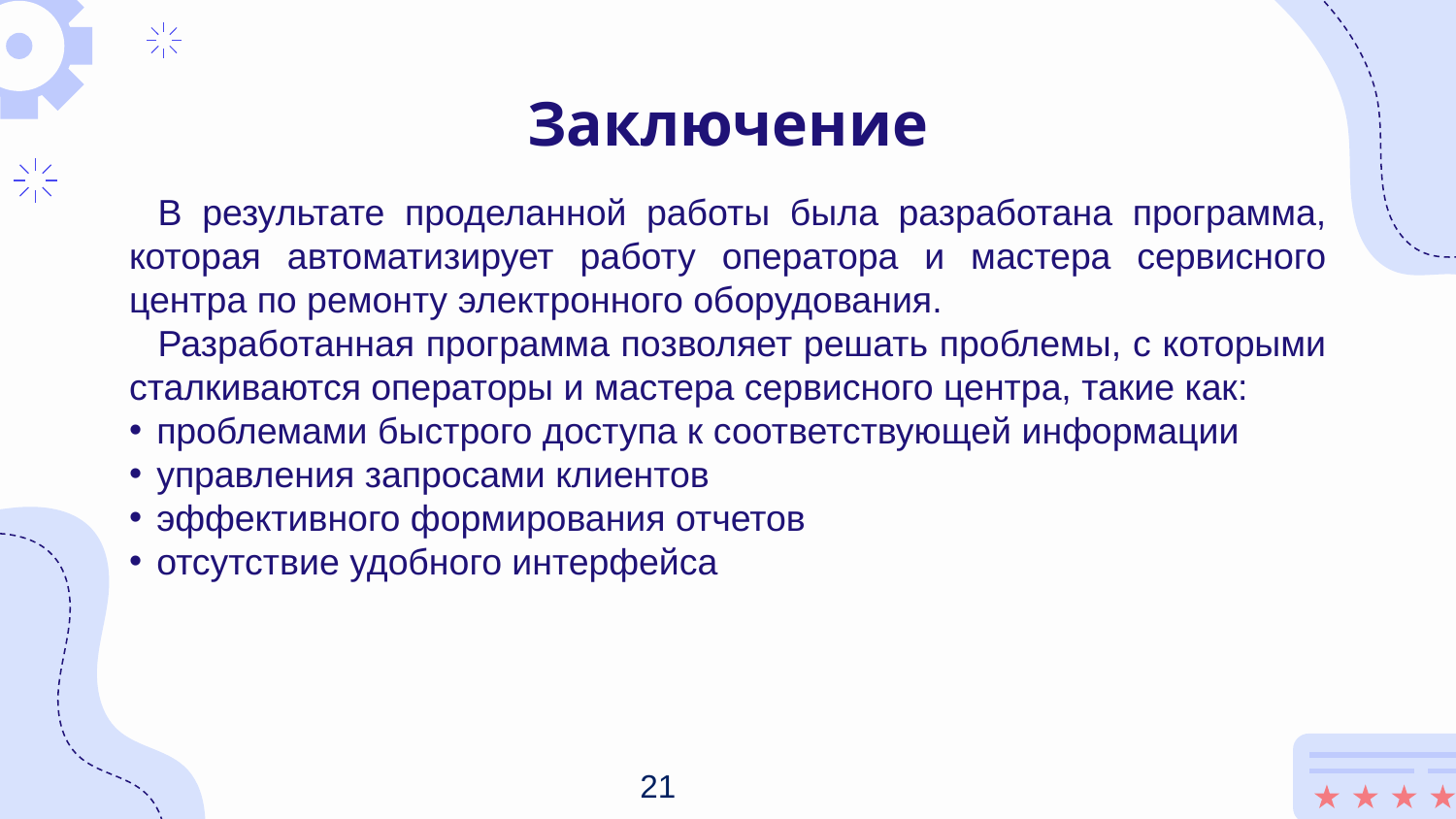

# Заключение
В результате проделанной работы была разработана программа, которая автоматизирует работу оператора и мастера сервисного центра по ремонту электронного оборудования.
Разработанная программа позволяет решать проблемы, с которыми сталкиваются операторы и мастера сервисного центра, такие как:
проблемами быстрого доступа к соответствующей информации
управления запросами клиентов
эффективного формирования отчетов
отсутствие удобного интерфейса